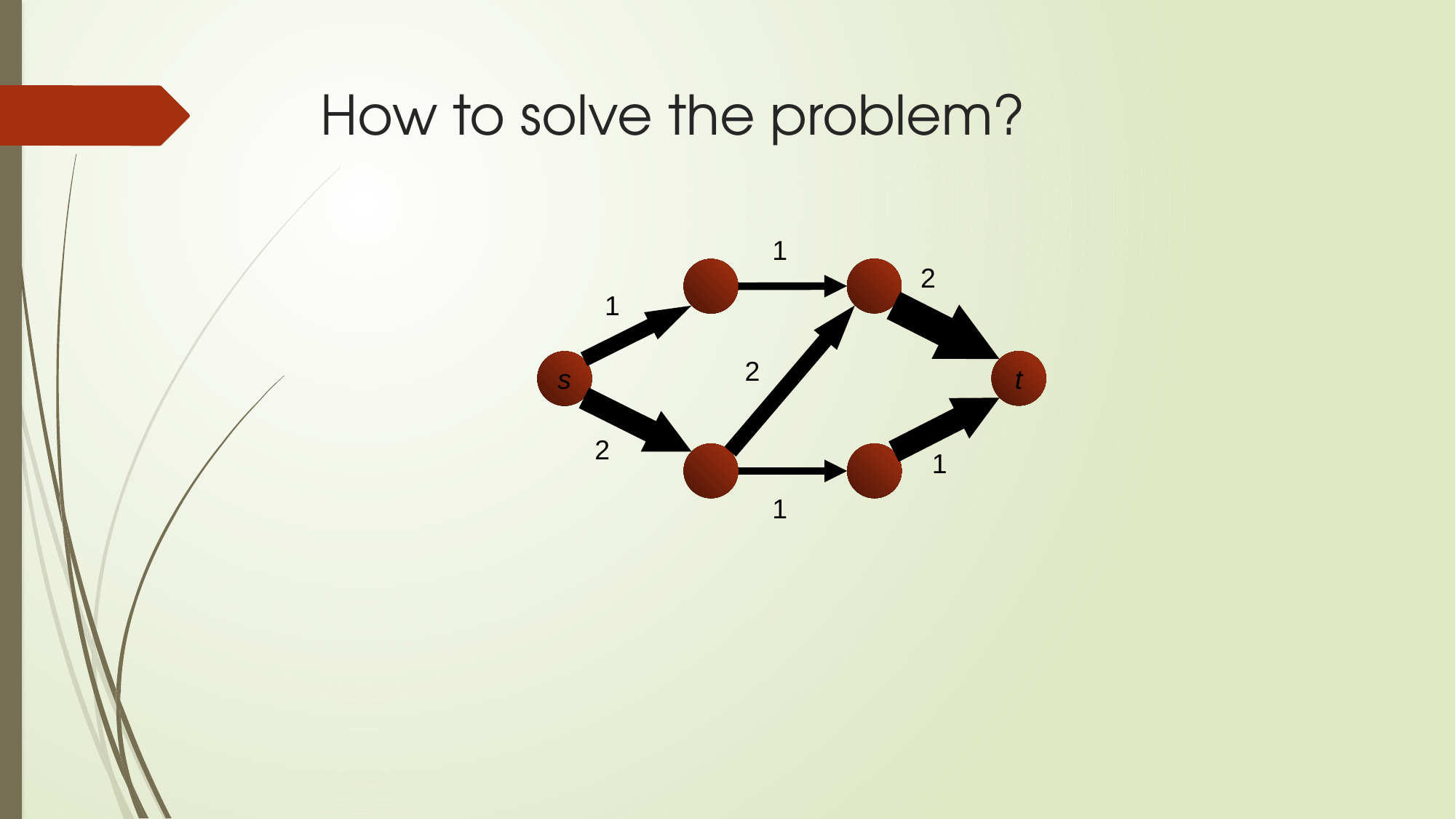

# How to solve the problem?
1

2

1
2
t
s
2
1

1